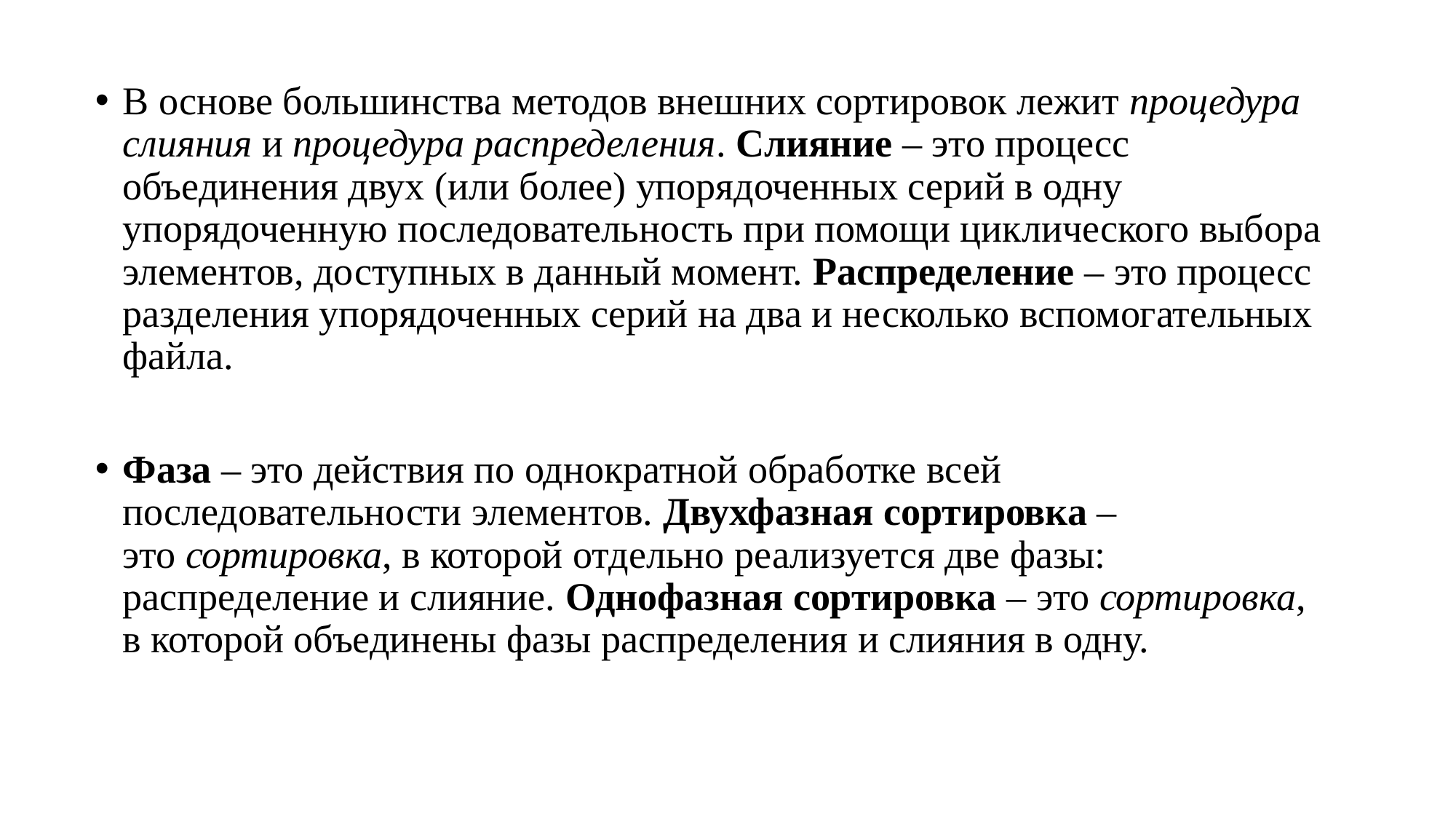

В основе большинства методов внешних сортировок лежит процедура слияния и процедура распределения. Слияние – это процесс объединения двух (или более) упорядоченных серий в одну упорядоченную последовательность при помощи циклического выбора элементов, доступных в данный момент. Распределение – это процесс разделения упорядоченных серий на два и несколько вспомогательных файла.

Фаза – это действия по однократной обработке всей последовательности элементов. Двухфазная сортировка – это сортировка, в которой отдельно реализуется две фазы: распределение и слияние. Однофазная сортировка – это сортировка, в которой объединены фазы распределения и слияния в одну.